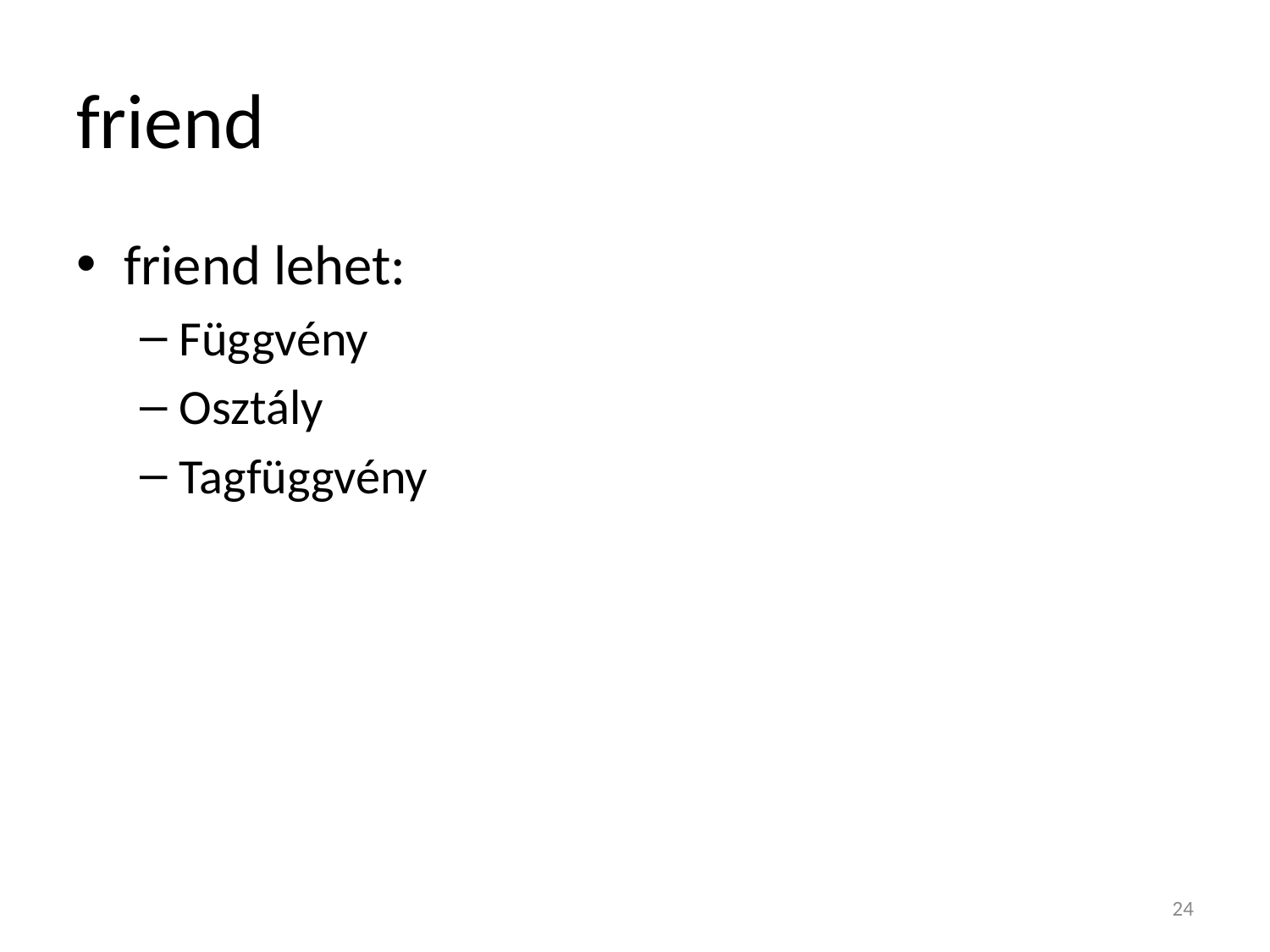

# friend
friend lehet:
Függvény
Osztály
Tagfüggvény
24